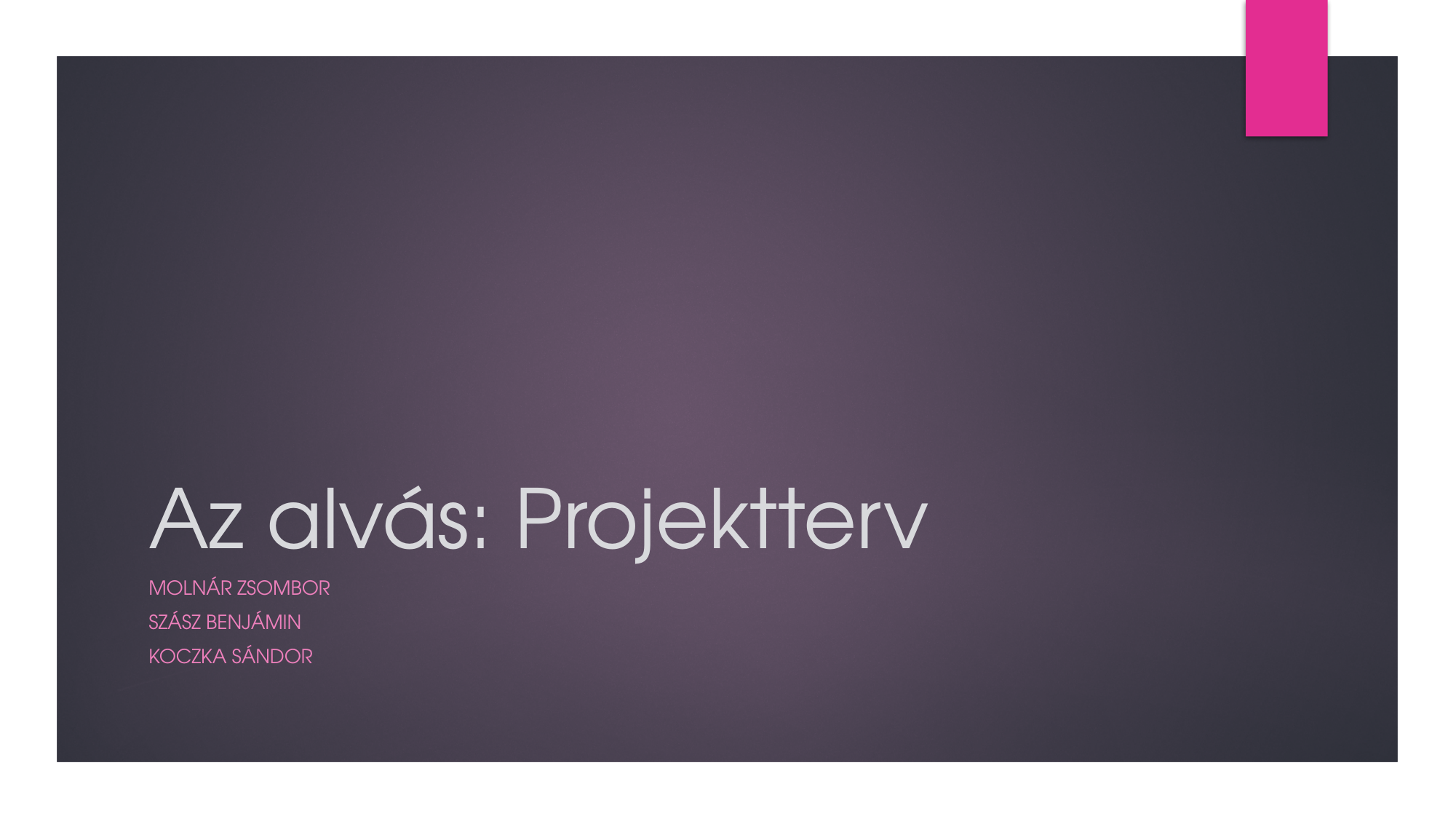

# Az alvás: Projektterv
MOLNÁR ZSOMBOR
SZÁSZ BENJÁMIN
KOCZKA SÁNDOR